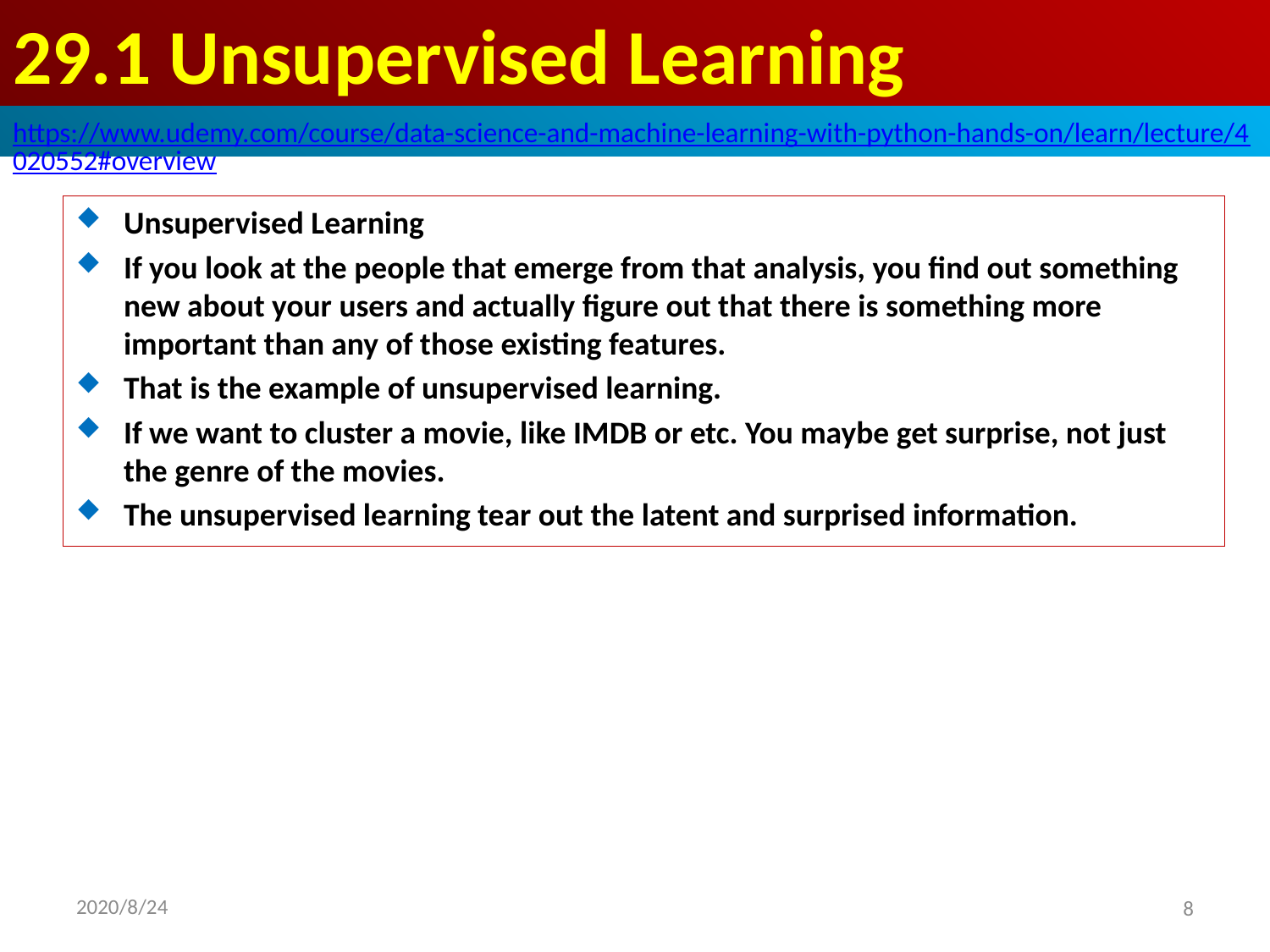

# 29.1 Unsupervised Learning
https://www.udemy.com/course/data-science-and-machine-learning-with-python-hands-on/learn/lecture/4020552#overview
Unsupervised Learning
If you look at the people that emerge from that analysis, you find out something new about your users and actually figure out that there is something more important than any of those existing features.
That is the example of unsupervised learning.
If we want to cluster a movie, like IMDB or etc. You maybe get surprise, not just the genre of the movies.
The unsupervised learning tear out the latent and surprised information.
2020/8/24
8